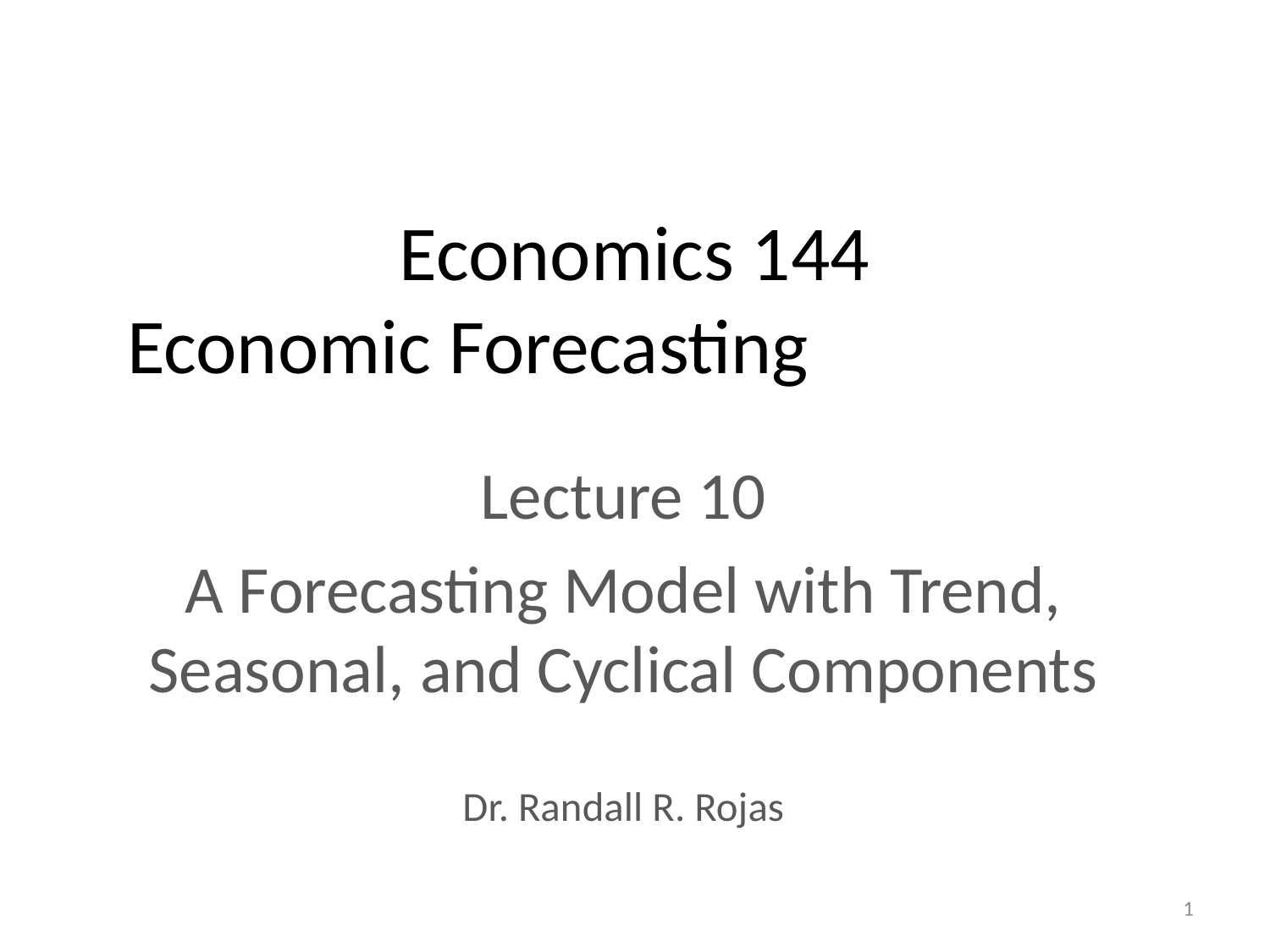

# Economics 144 Economic Forecasting
Lecture 10
A Forecasting Model with Trend, Seasonal, and Cyclical Components

Dr. Randall R. Rojas
1